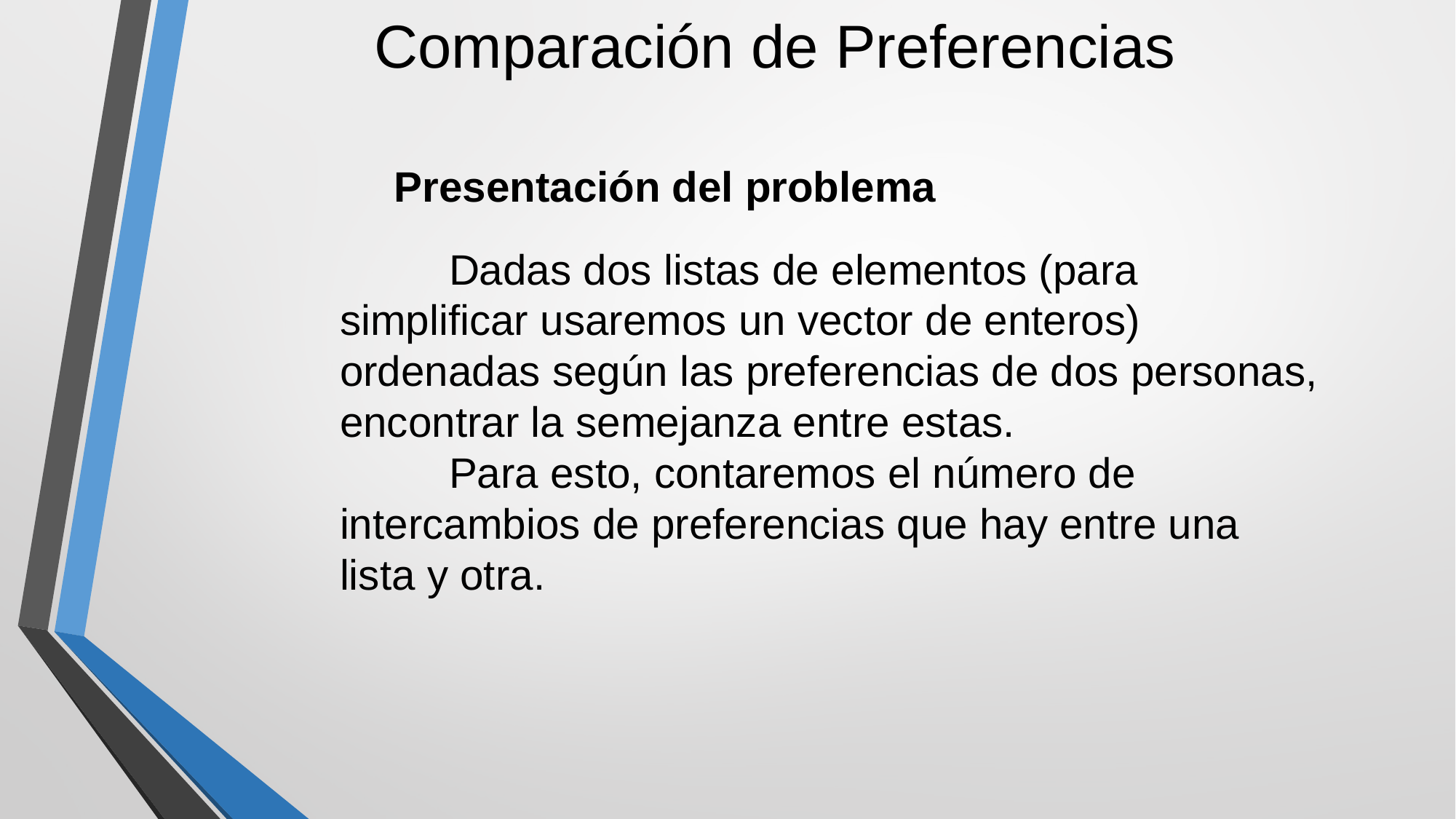

# Comparación de Preferencias
	Presentación del problema
	Dadas dos listas de elementos (para simplificar usaremos un vector de enteros) ordenadas según las preferencias de dos personas, encontrar la semejanza entre estas.
	Para esto, contaremos el número de intercambios de preferencias que hay entre una lista y otra.